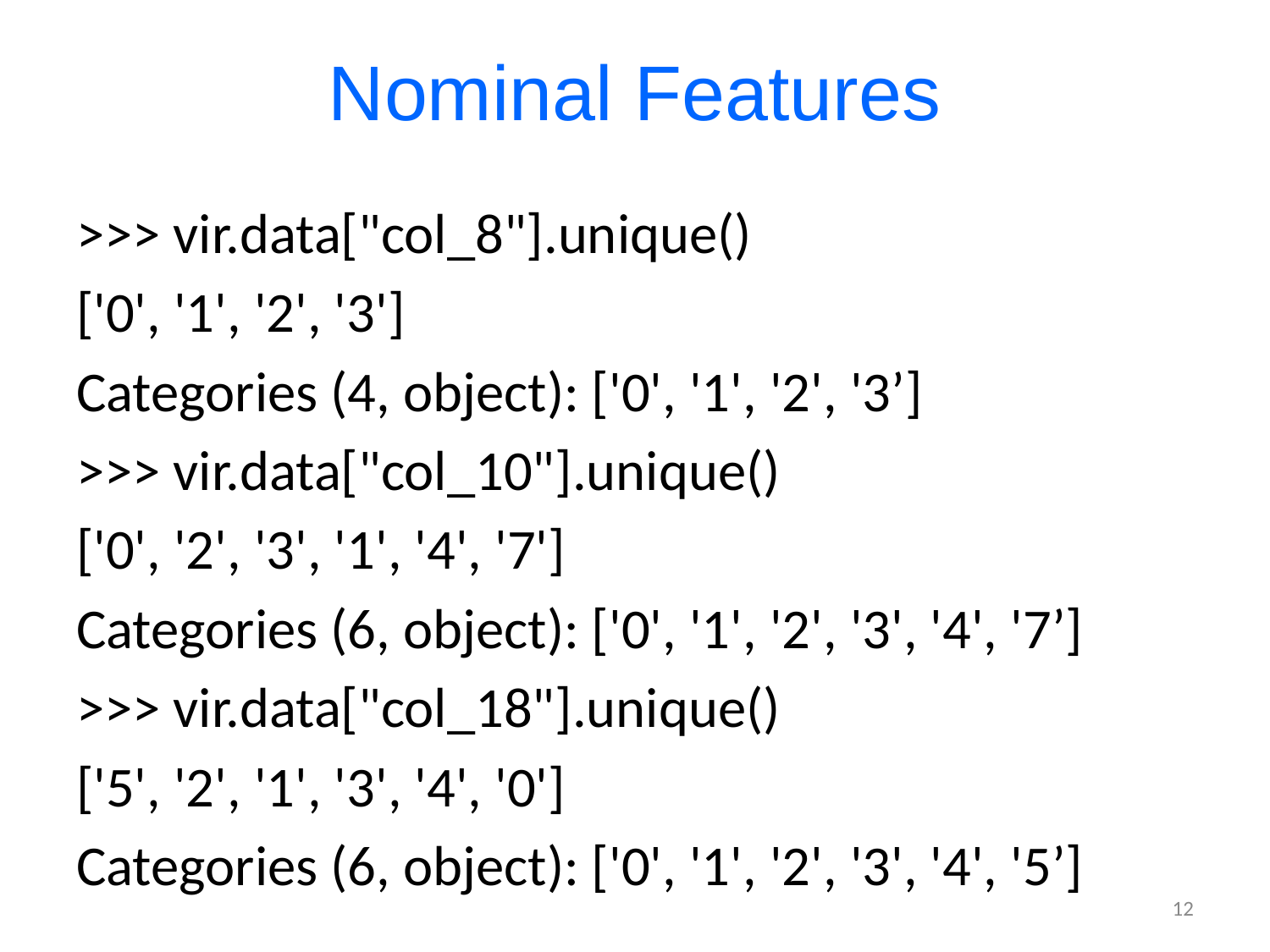

# Nominal Features
>>> vir.data["col_8"].unique()
['0', '1', '2', '3']
Categories (4, object): ['0', '1', '2', '3’]
>>> vir.data["col_10"].unique()
['0', '2', '3', '1', '4', '7']
Categories (6, object): ['0', '1', '2', '3', '4', '7’]
>>> vir.data["col_18"].unique()
['5', '2', '1', '3', '4', '0']
Categories (6, object): ['0', '1', '2', '3', '4', '5’]

12